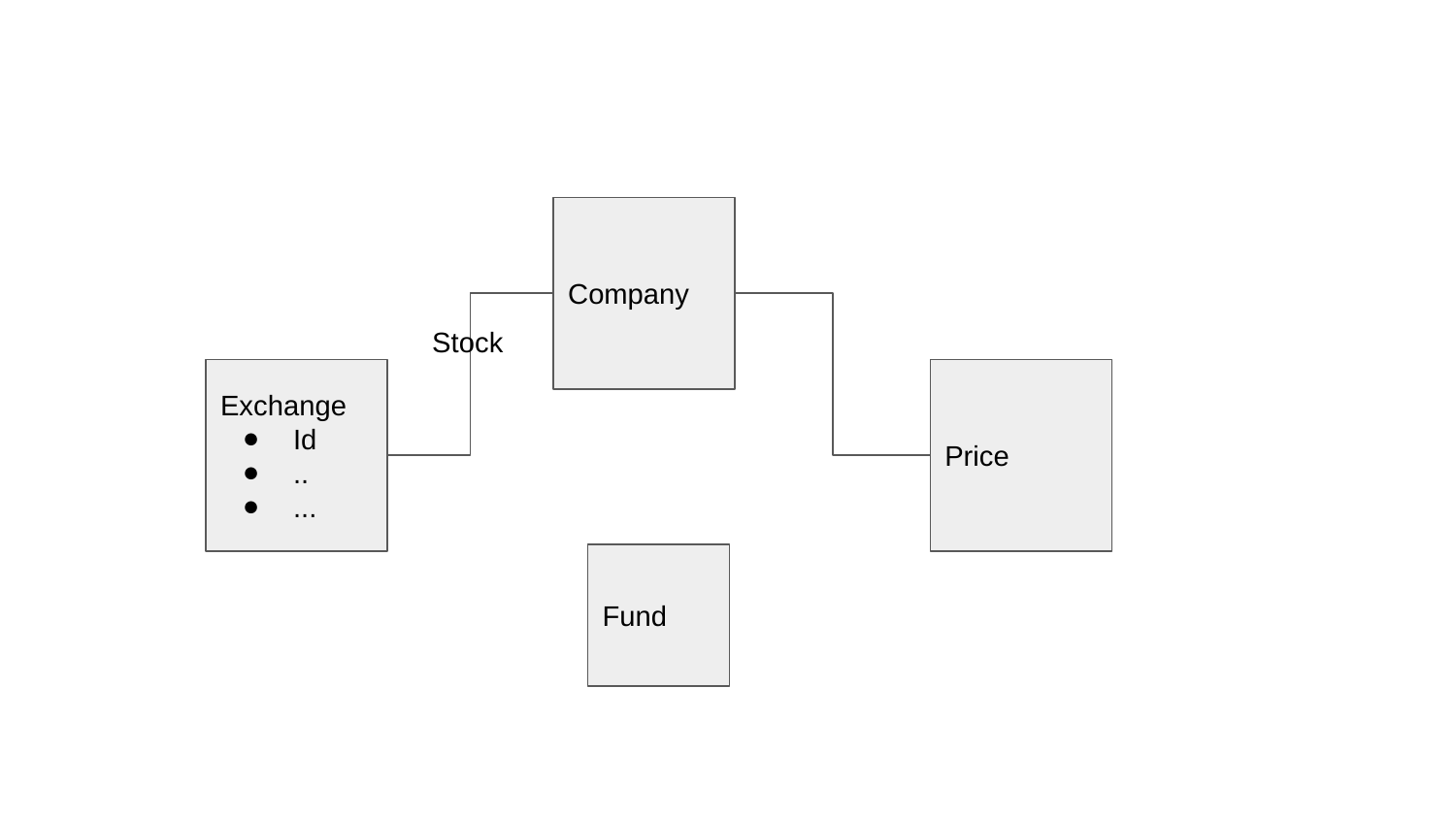

#

Company
Stock
Exchange
Id
..
...
Price
Fund